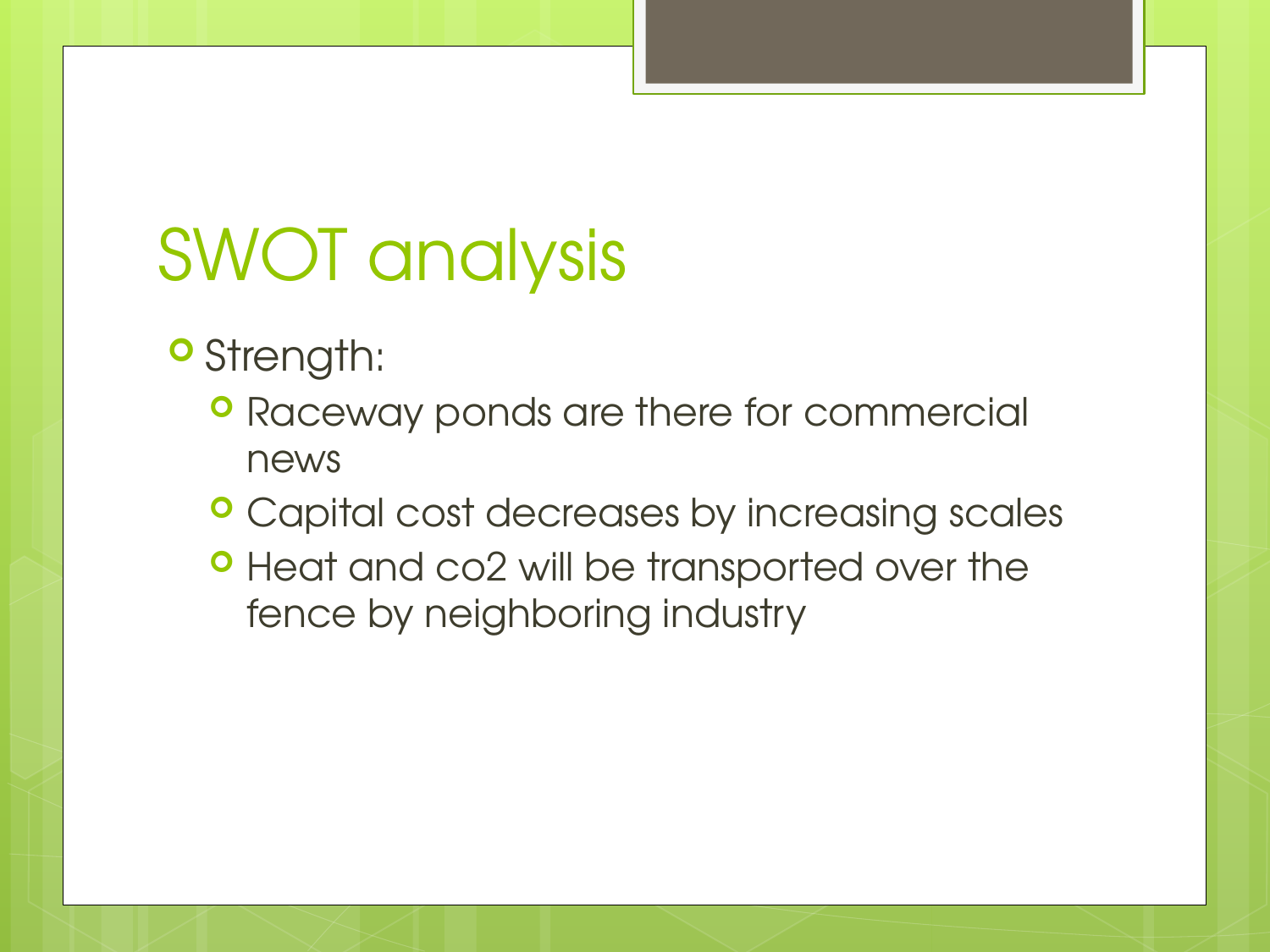

# SWOT analysis
Strength:
Raceway ponds are there for commercial news
Capital cost decreases by increasing scales
Heat and co2 will be transported over the fence by neighboring industry